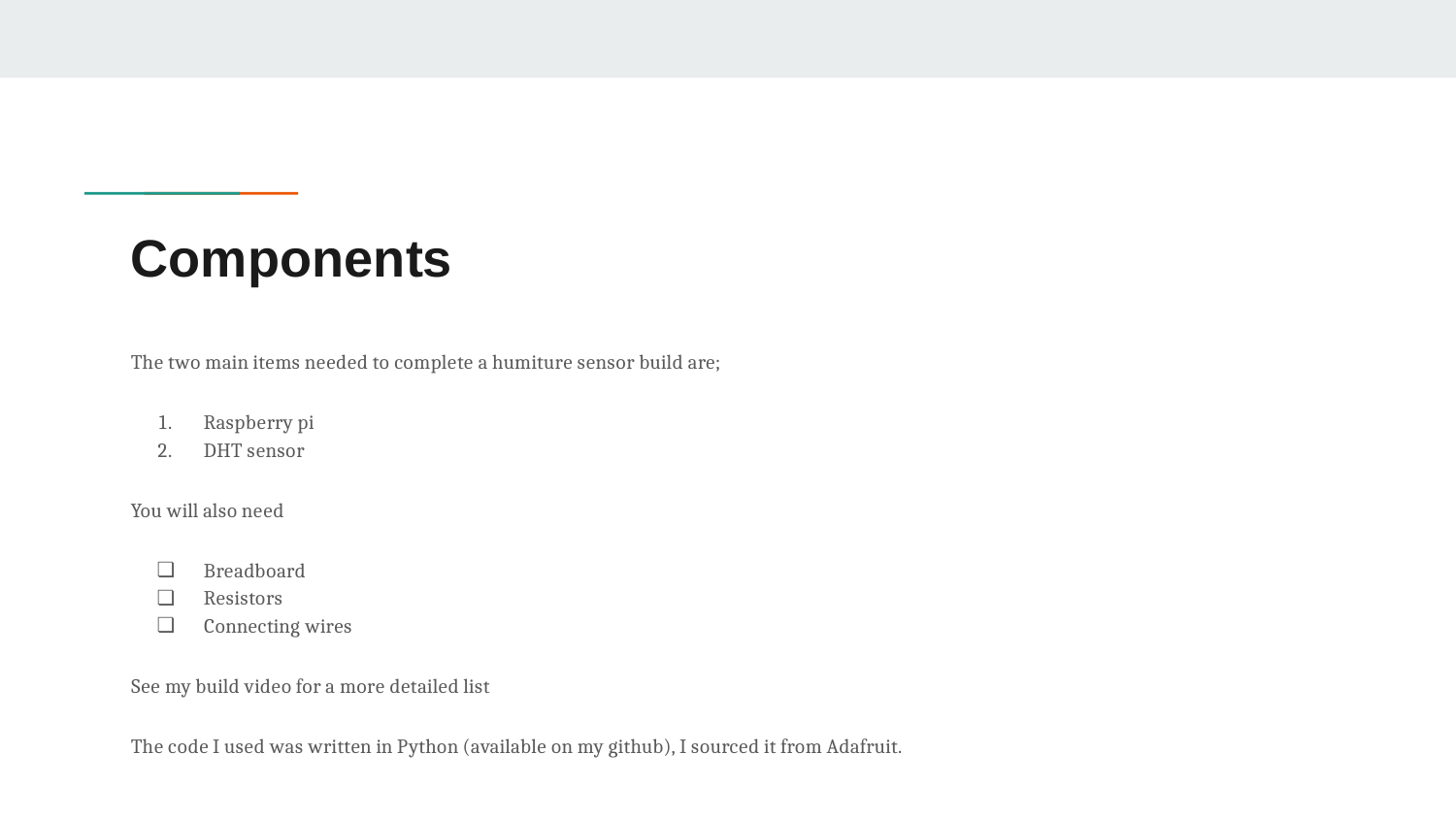

# Components
The two main items needed to complete a humiture sensor build are;
Raspberry pi
DHT sensor
You will also need
Breadboard
Resistors
Connecting wires
See my build video for a more detailed list
The code I used was written in Python (available on my github), I sourced it from Adafruit.